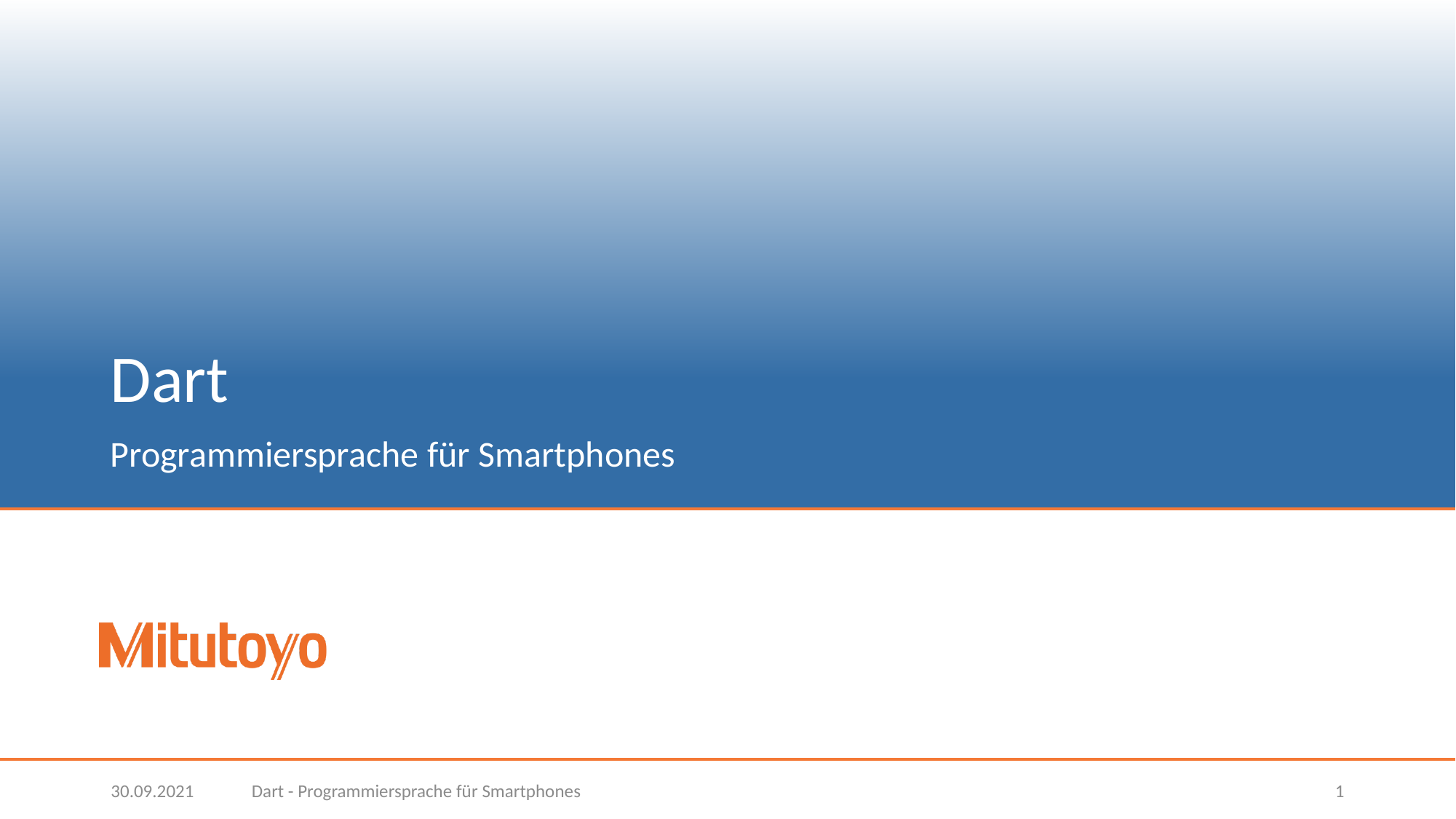

# Dart
Programmiersprache für Smartphones
30.09.2021
Dart - Programmiersprache für Smartphones
1